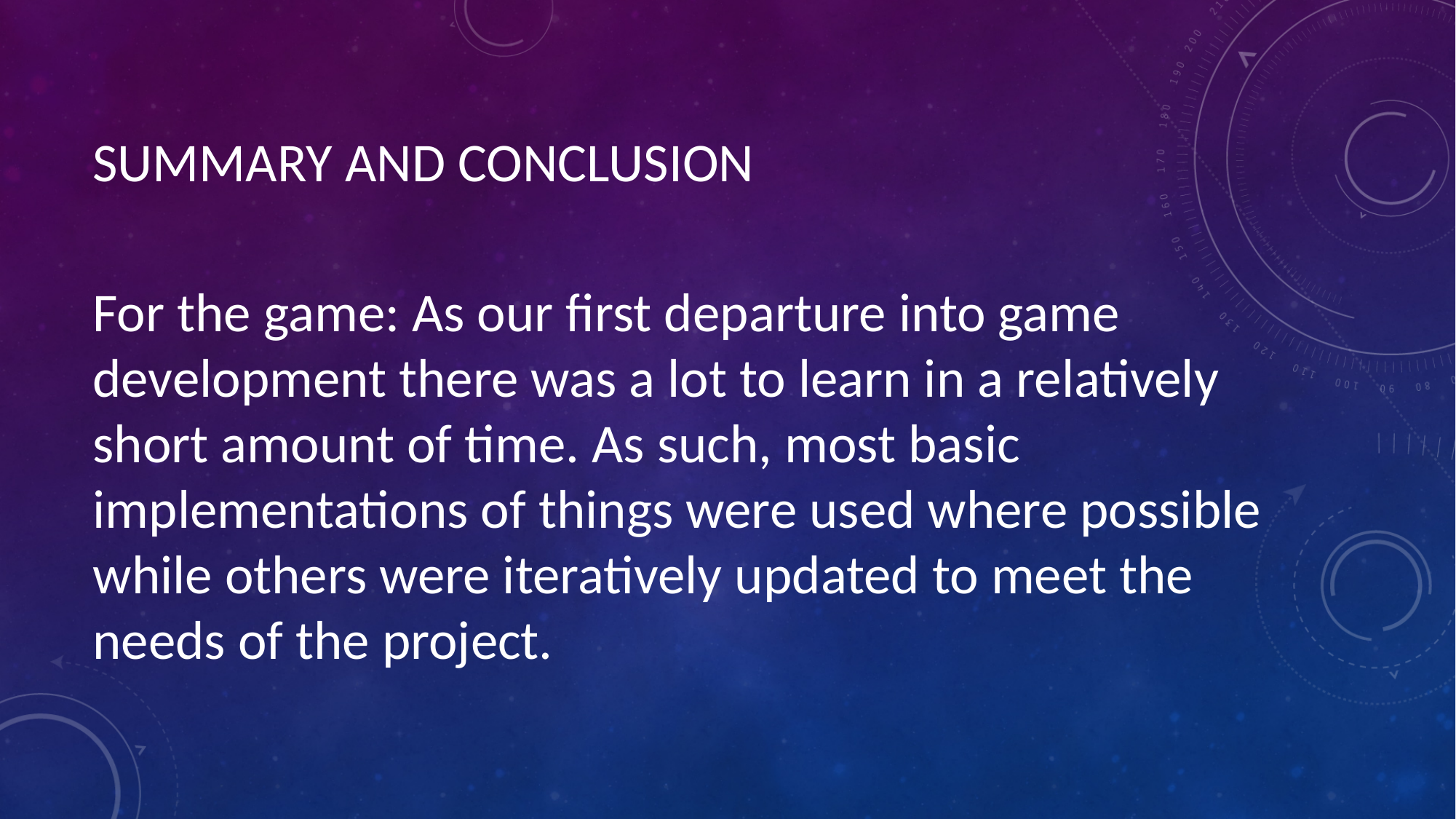

# Summary and Conclusion
For the game: As our first departure into game development there was a lot to learn in a relatively short amount of time. As such, most basic implementations of things were used where possible while others were iteratively updated to meet the needs of the project.